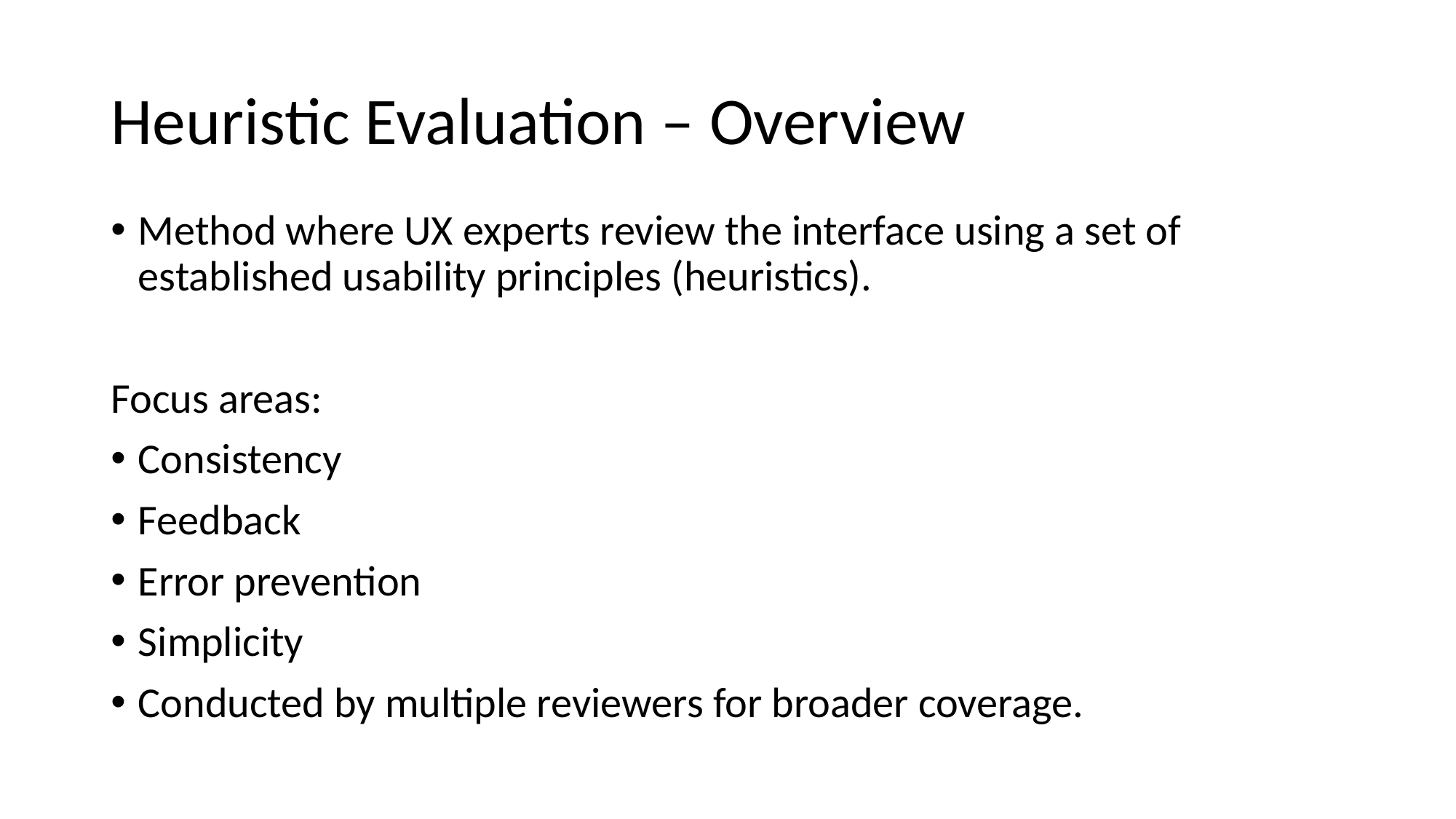

# Heuristic Evaluation – Overview

Method where UX experts review the interface using a set of established usability principles (heuristics).

Focus areas:
Consistency
Feedback
Error prevention
Simplicity
Conducted by multiple reviewers for broader coverage.